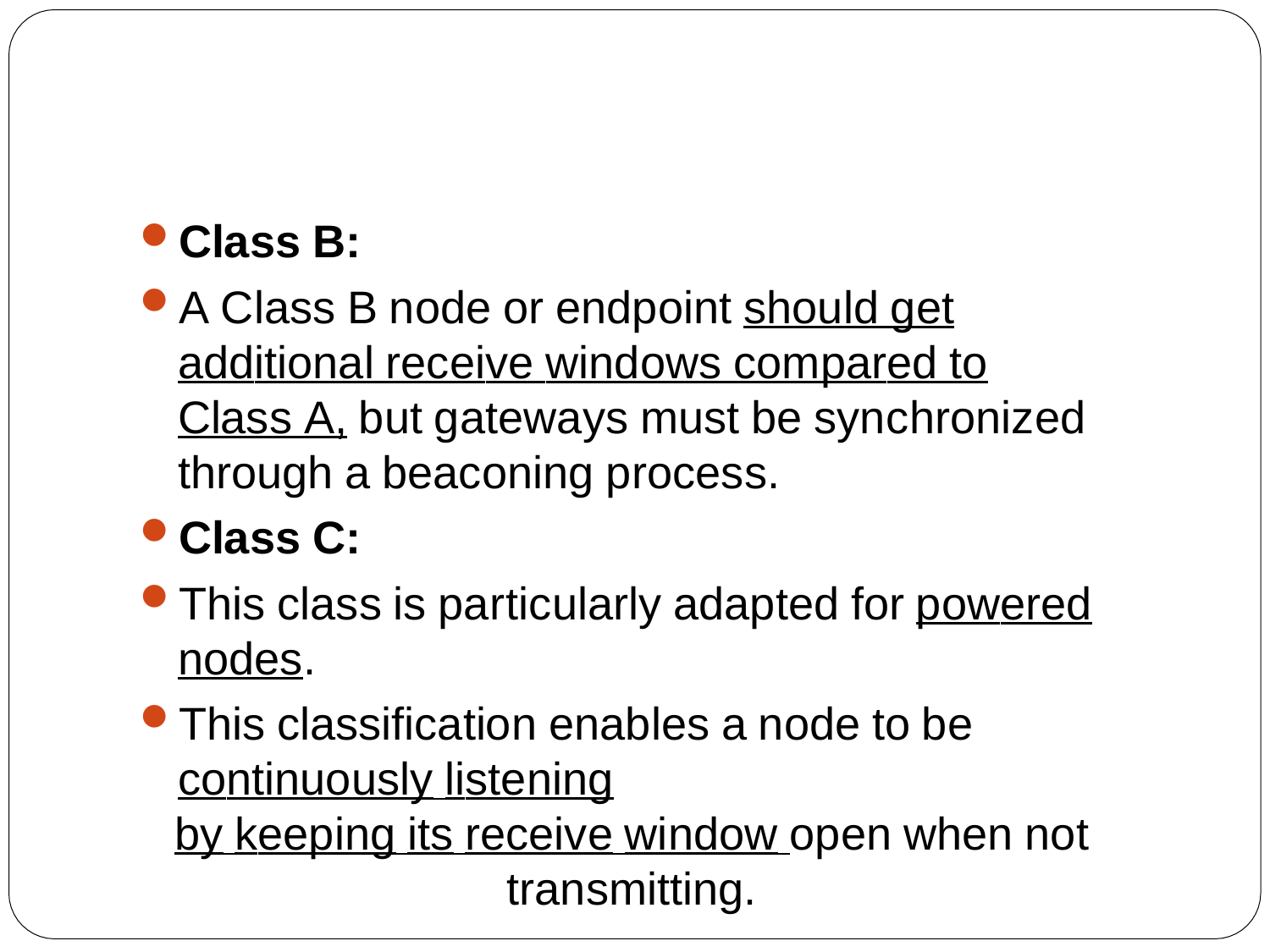

Class B:
A Class B node or endpoint should get additional receive windows compared to Class A, but gateways must be synchronized through a beaconing process.
Class C:
This class is particularly adapted for powered nodes.
This classification enables a node to be continuously listening
by keeping its receive window open when not transmitting.